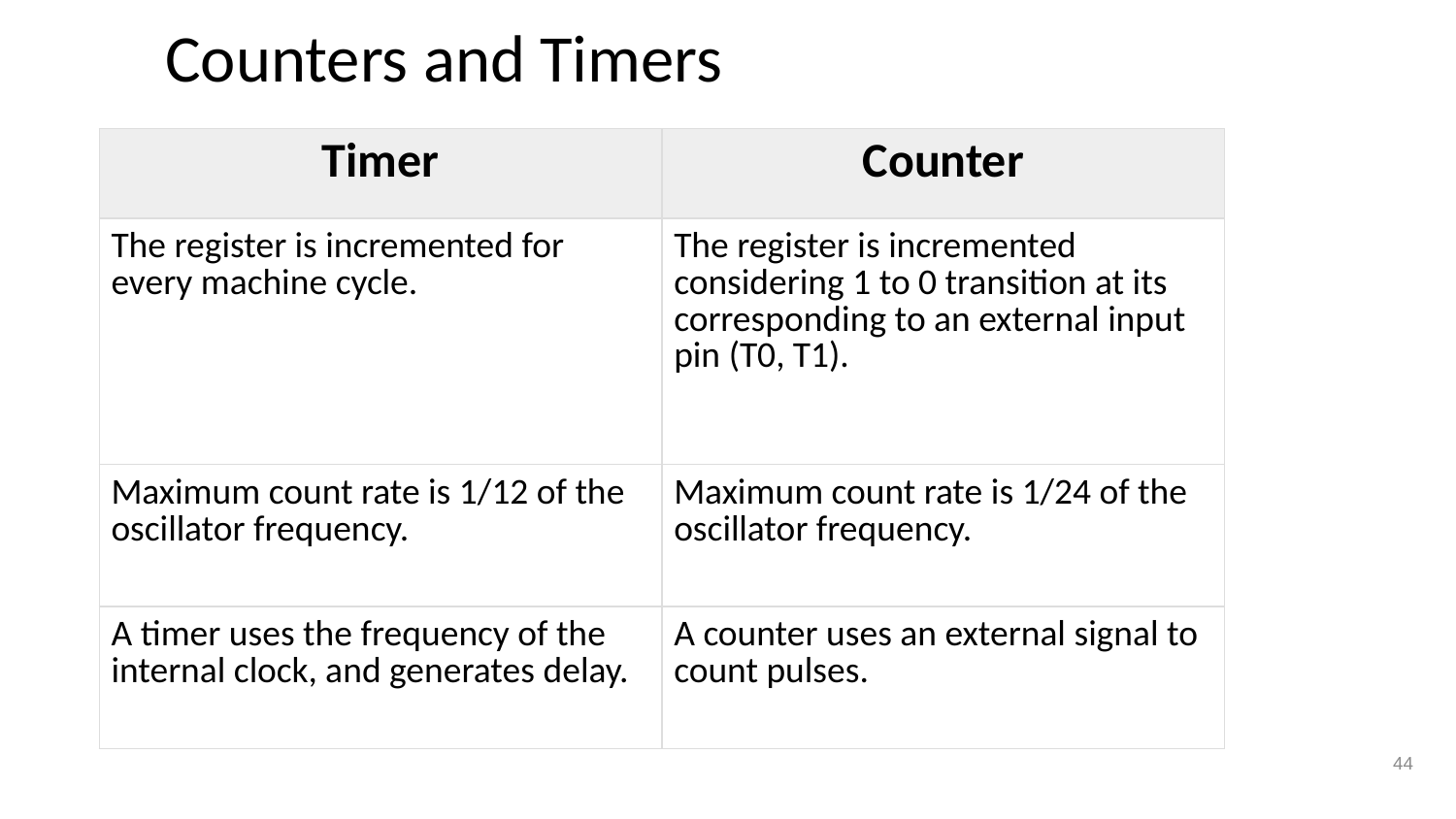

# Counters and Timers
| Timer | Counter |
| --- | --- |
| The register is incremented for every machine cycle. | The register is incremented considering 1 to 0 transition at its corresponding to an external input pin (T0, T1). |
| Maximum count rate is 1/12 of the oscillator frequency. | Maximum count rate is 1/24 of the oscillator frequency. |
| A timer uses the frequency of the internal clock, and generates delay. | A counter uses an external signal to count pulses. |
44